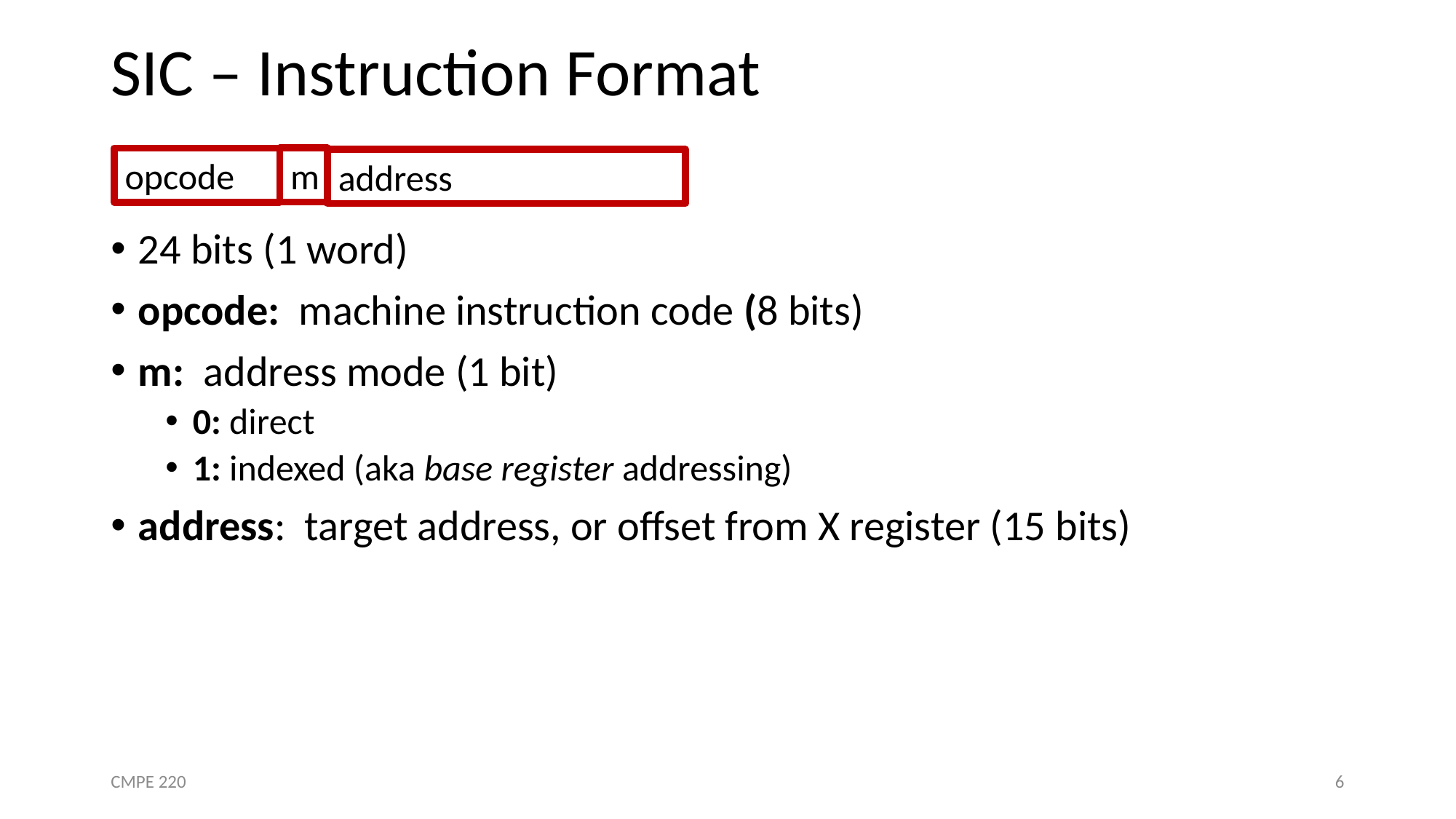

# SIC – Instruction Format
m
opcode
address
24 bits (1 word)
opcode:  machine instruction code (8 bits)
m:  address mode (1 bit)
0: direct
1: indexed (aka base register addressing)
address:  target address, or offset from X register (15 bits)

CMPE 220
6